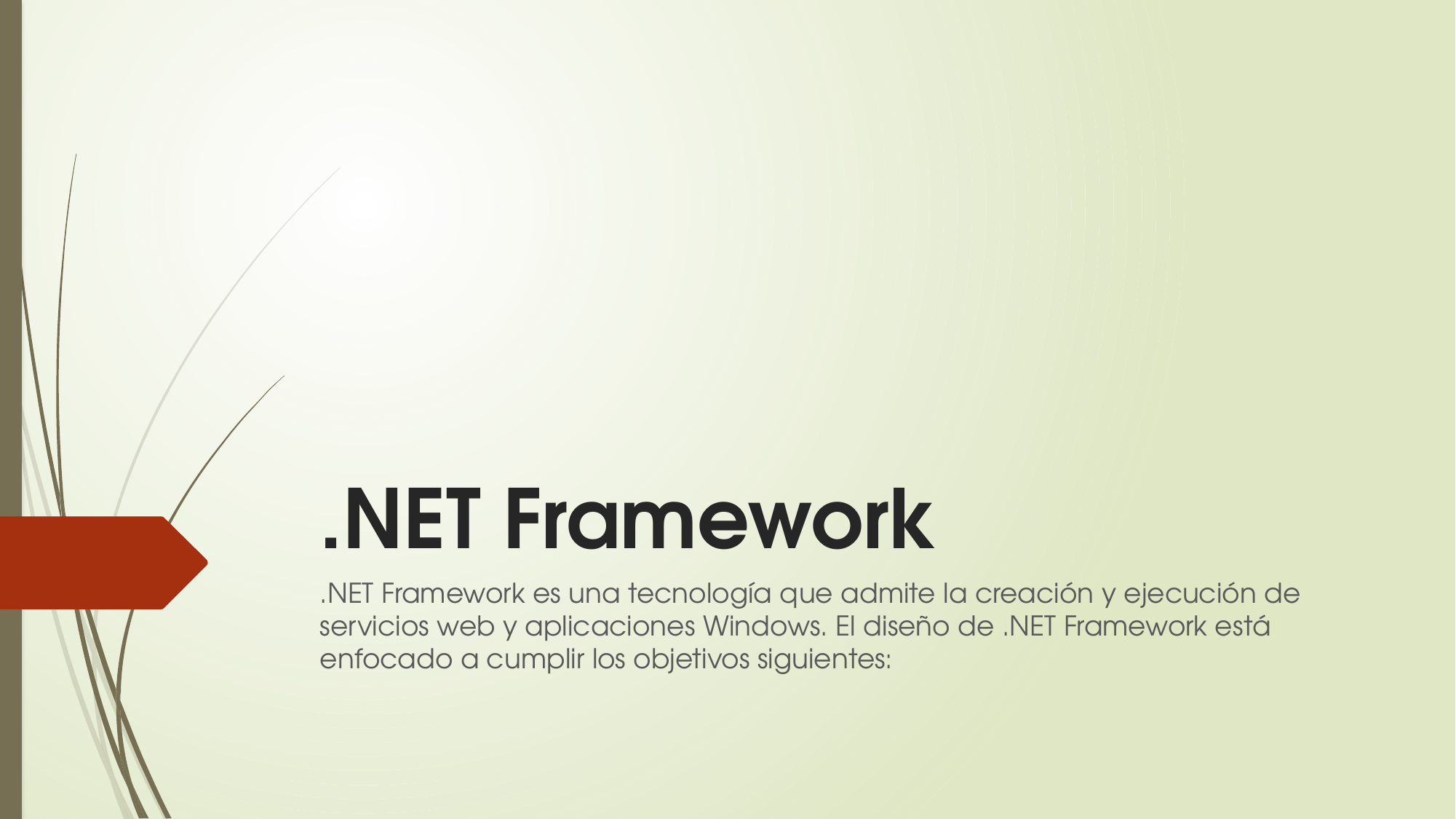

# .NET Framework
.NET Framework es una tecnología que admite la creación y ejecución de servicios web y aplicaciones Windows. El diseño de .NET Framework está enfocado a cumplir los objetivos siguientes: